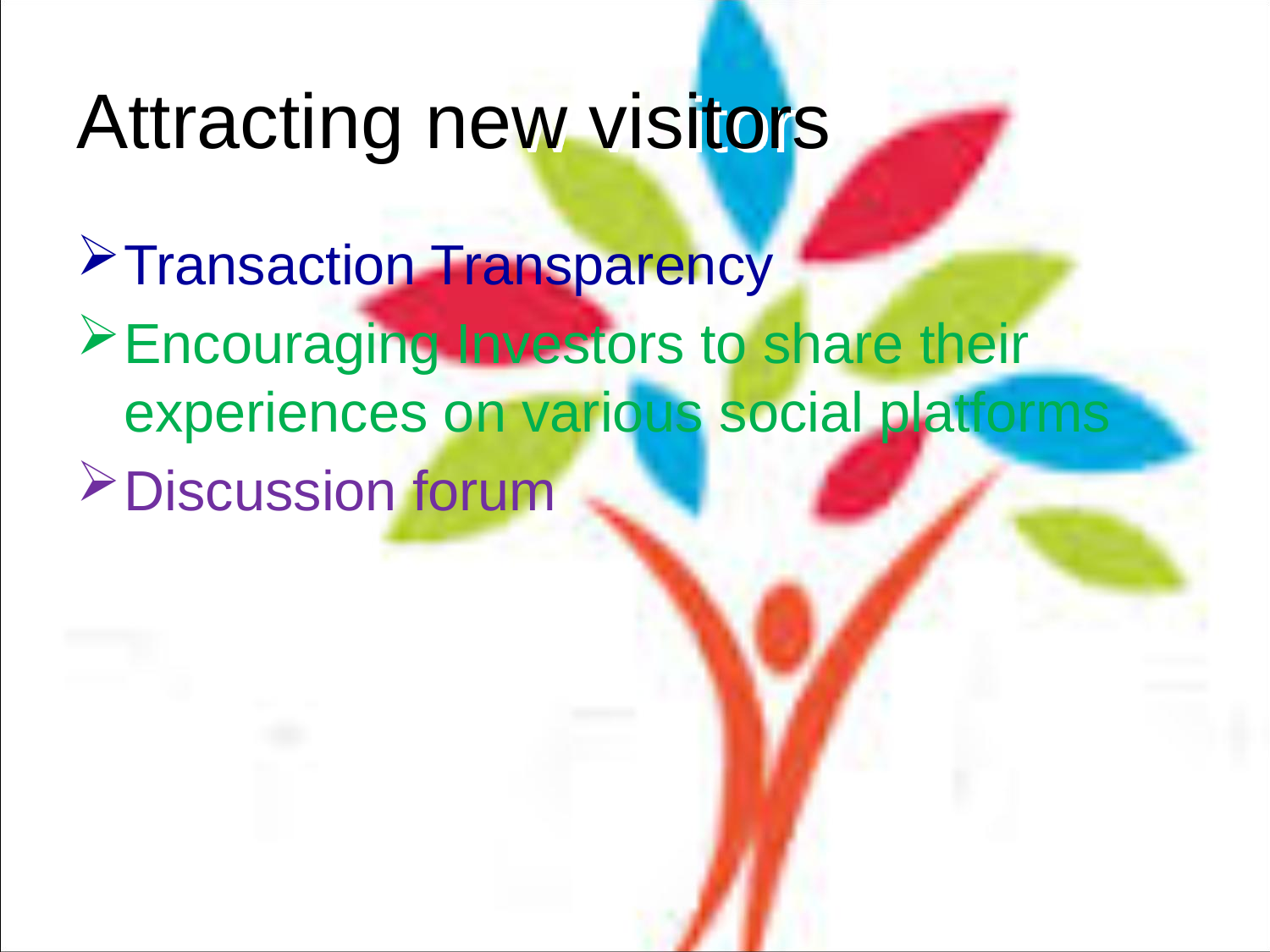

# Attracting new visitors
Transaction Transparency
Encouraging Investors to share their experiences on various social platforms
Discussion forum